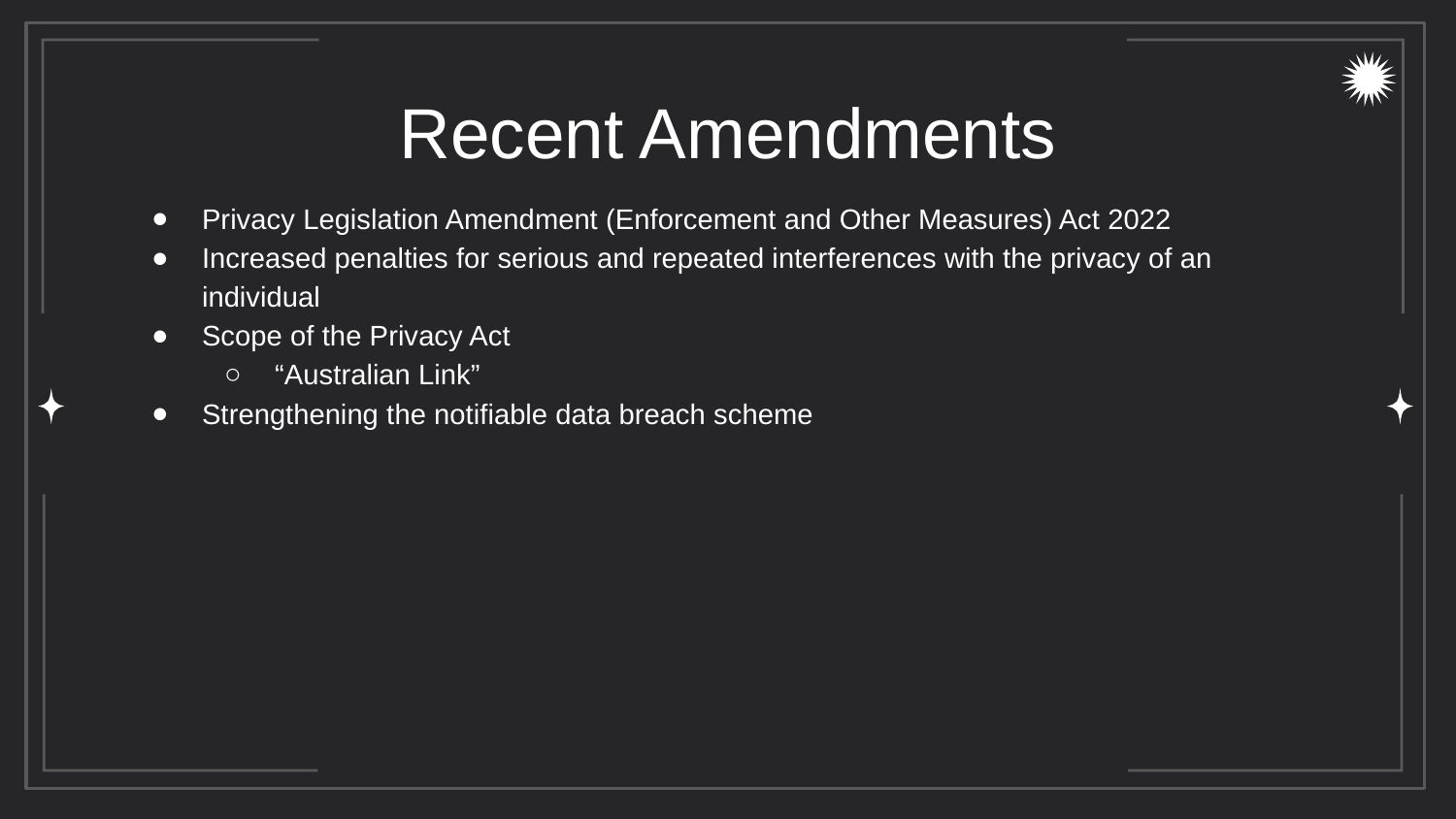

# Recent Amendments
Privacy Legislation Amendment (Enforcement and Other Measures) Act 2022
Increased penalties for serious and repeated interferences with the privacy of an individual
Scope of the Privacy Act
“Australian Link”
Strengthening the notifiable data breach scheme